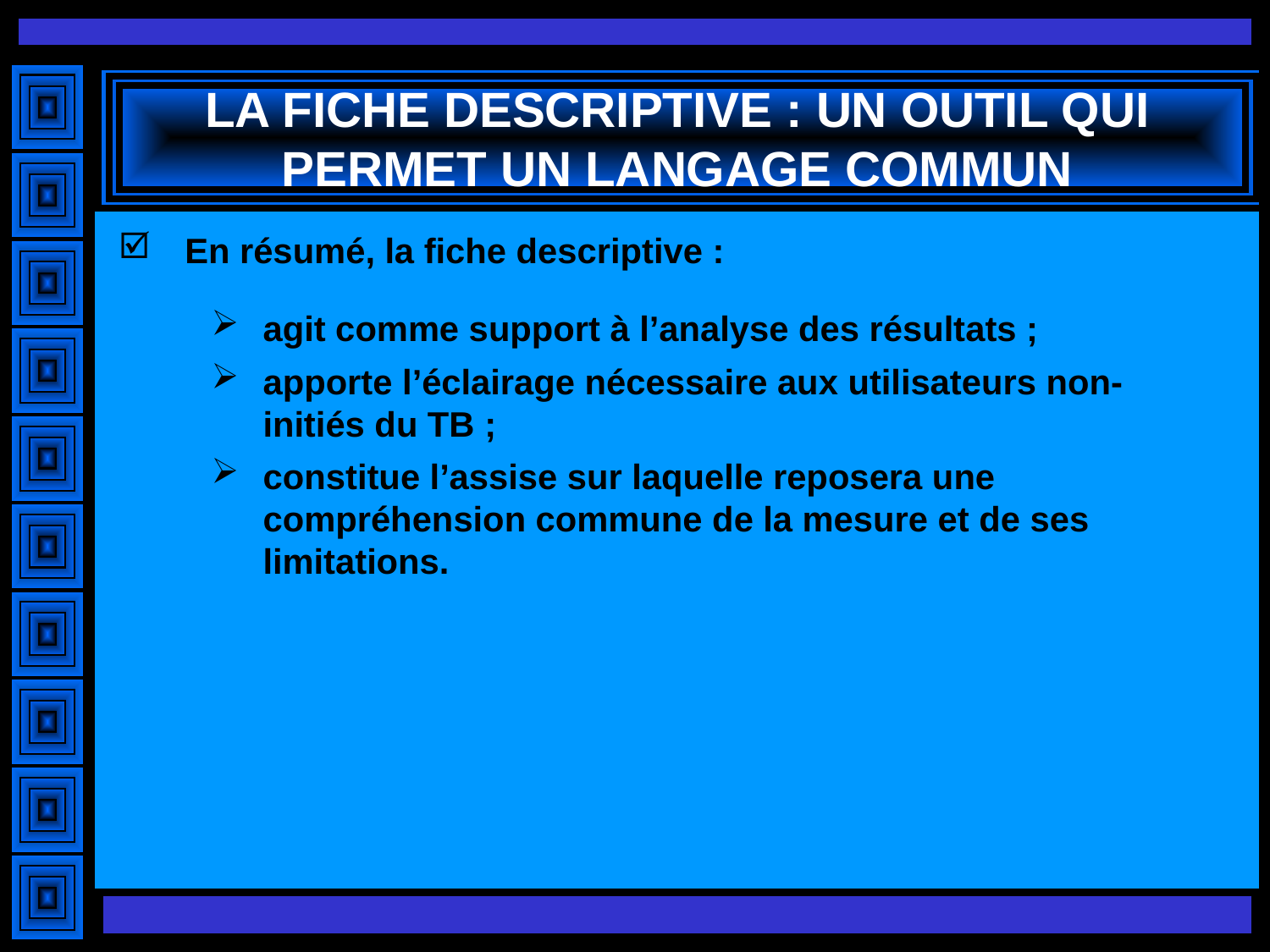

# LA FICHE DESCRIPTIVE : UN OUTIL QUI PERMET UN LANGAGE COMMUN
En résumé, la fiche descriptive :
agit comme support à l’analyse des résultats ;
apporte l’éclairage nécessaire aux utilisateurs non-initiés du TB ;
constitue l’assise sur laquelle reposera une compréhension commune de la mesure et de ses limitations.